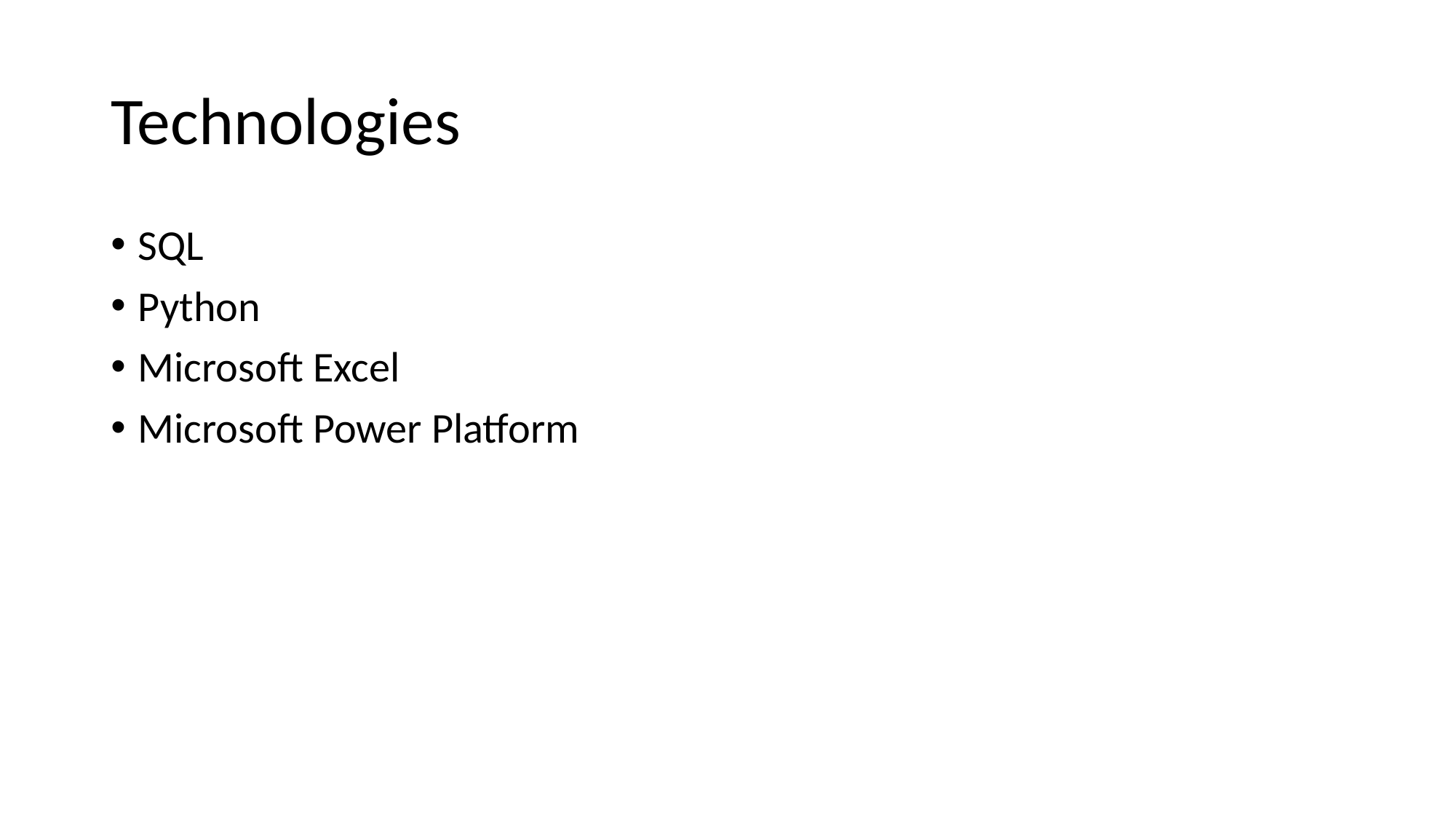

# Technologies
SQL
Python
Microsoft Excel
Microsoft Power Platform